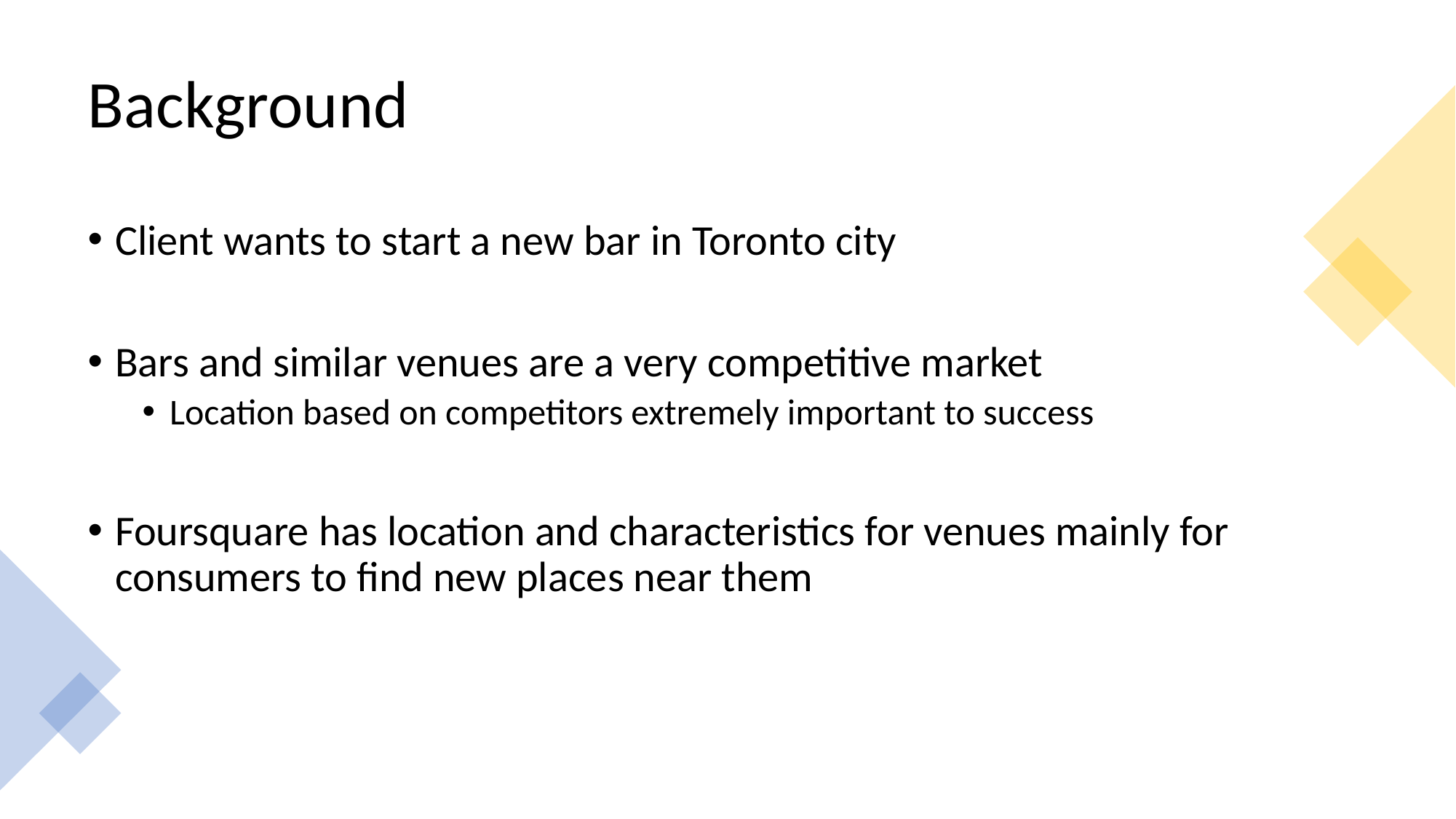

# Background

Client wants to start a new bar in Toronto city

Bars and similar venues are a very competitive market
Location based on competitors extremely important to success

Foursquare has location and characteristics for venues mainly for consumers to find new places near them